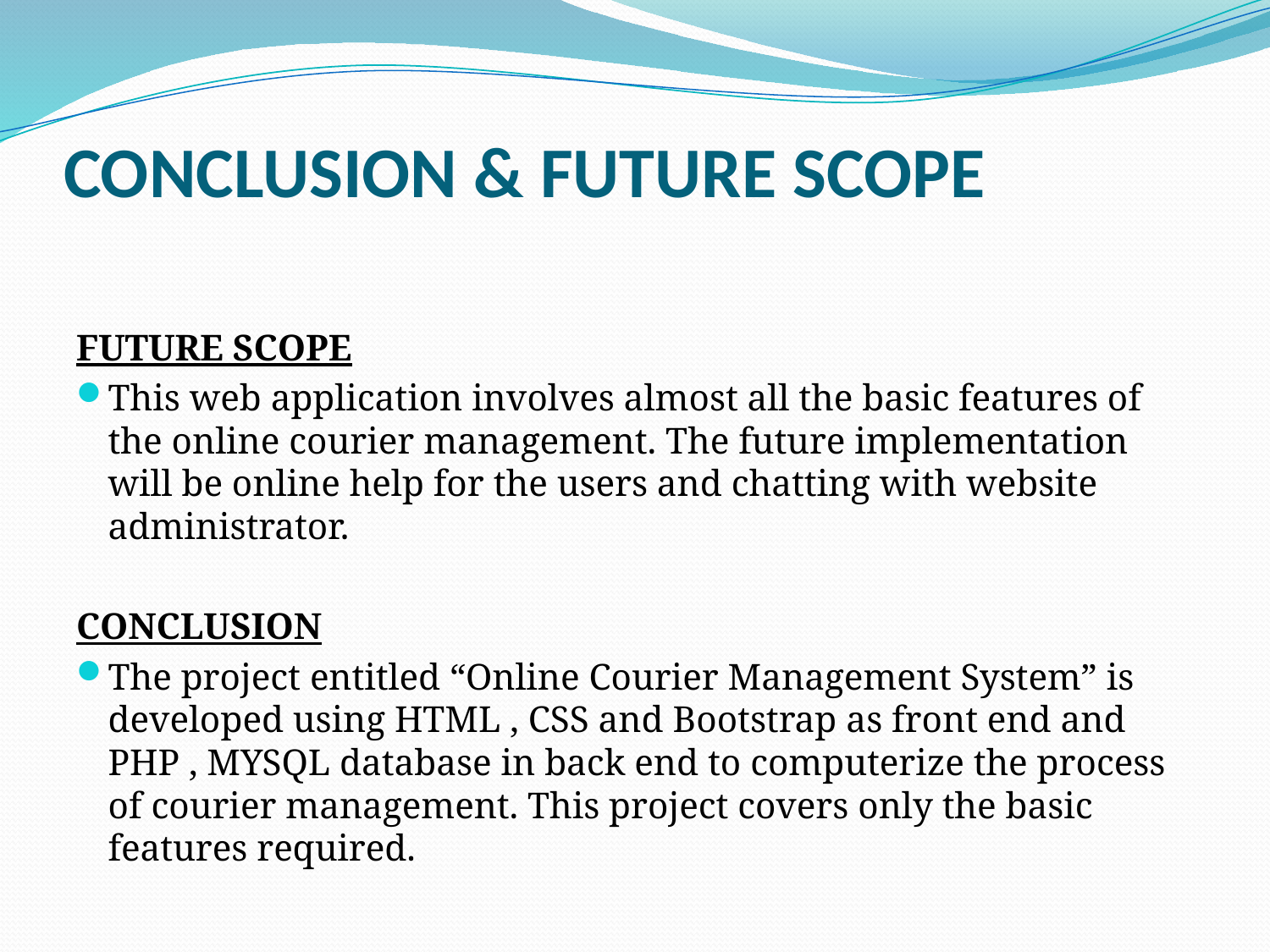

# CONCLUSION & FUTURE SCOPE

FUTURE SCOPE
This web application involves almost all the basic features of the online courier management. The future implementation will be online help for the users and chatting with website administrator.

CONCLUSION
The project entitled “Online Courier Management System” is developed using HTML , CSS and Bootstrap as front end and PHP , MYSQL database in back end to computerize the process of courier management. This project covers only the basic features required.